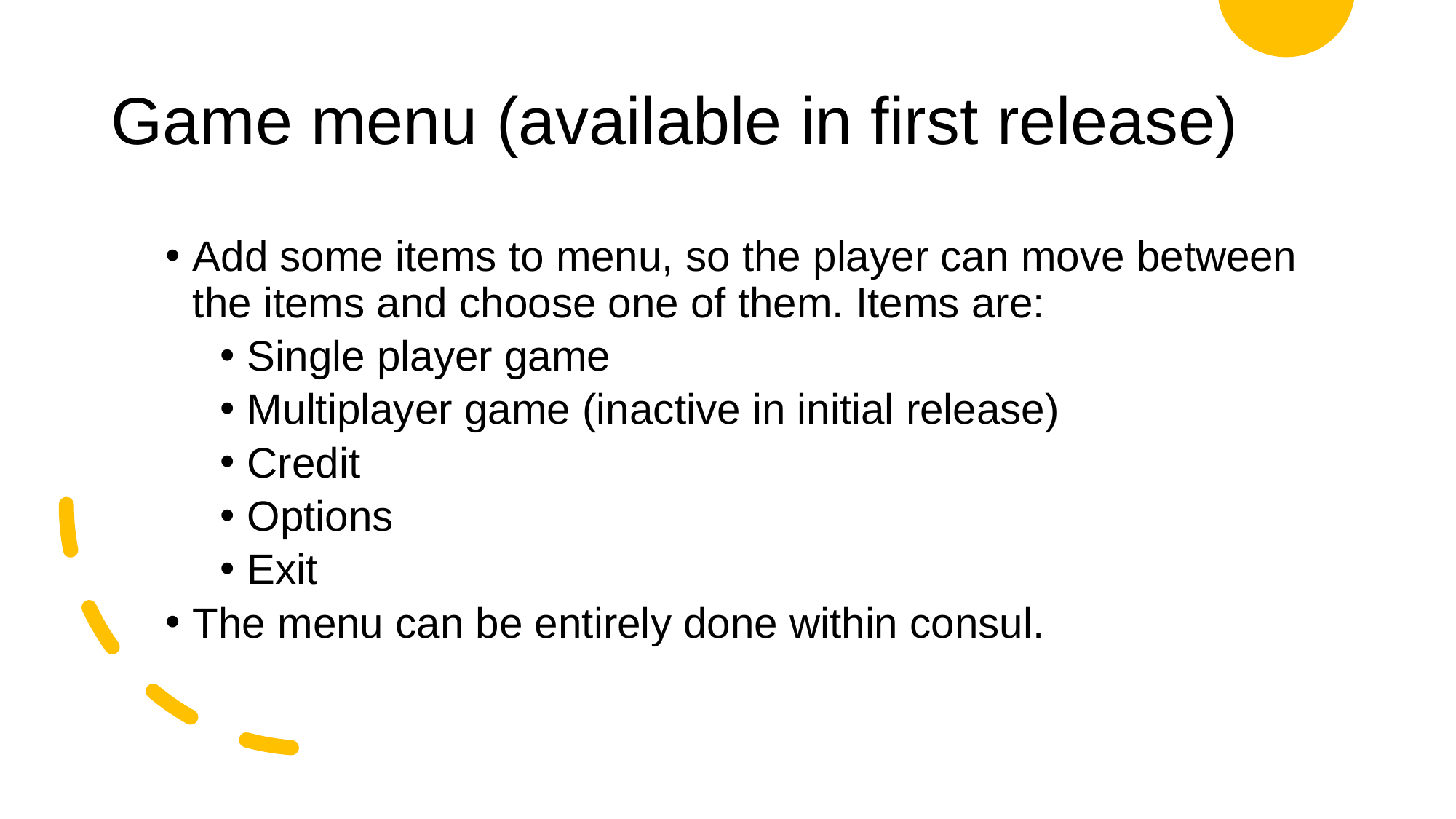

# Game menu (available in first release)

Add some items to menu, so the player can move between the items and choose one of them. Items are:
Single player game
Multiplayer game (inactive in initial release)
Credit
Options
Exit
The menu can be entirely done within consul.